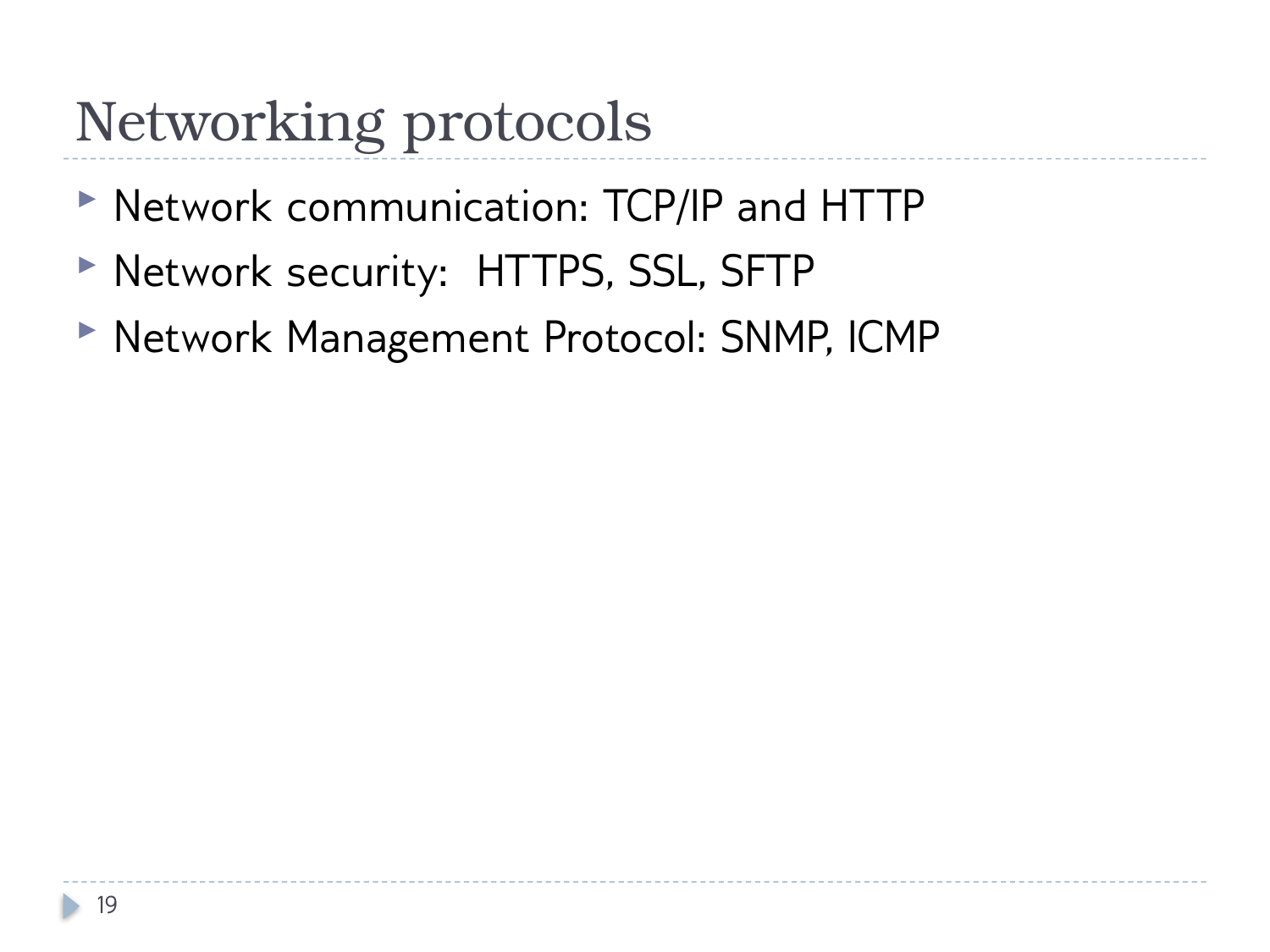

# Networking protocols
Network communication: TCP/IP and HTTP
Network security:  HTTPS, SSL, SFTP
Network Management Protocol: SNMP, ICMP
19